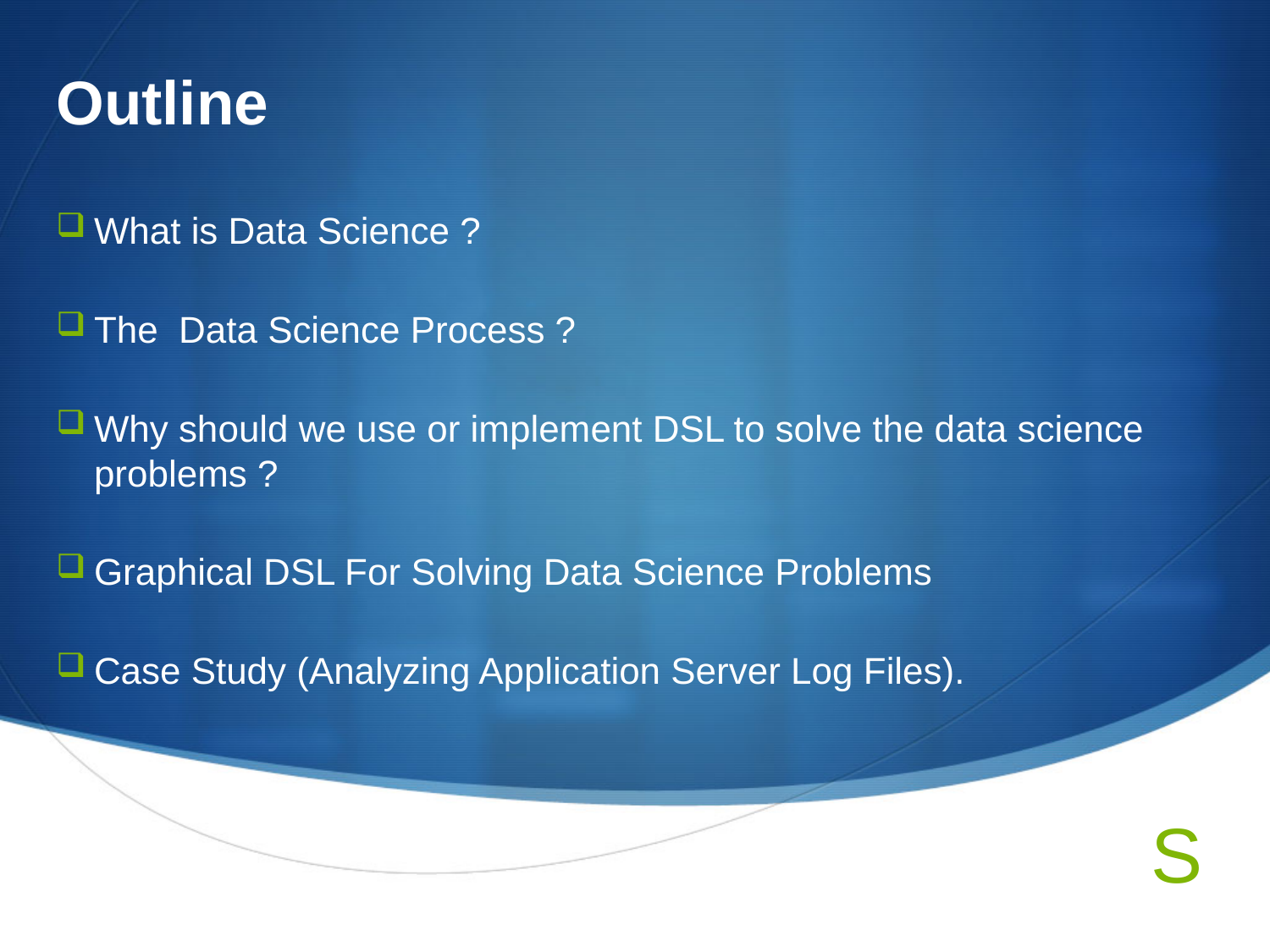

# Outline
What is Data Science ?

The  Data Science Process ?

Why should we use or implement DSL to solve the data science problems ?

Graphical DSL For Solving Data Science Problems

Case Study (Analyzing Application Server Log Files).